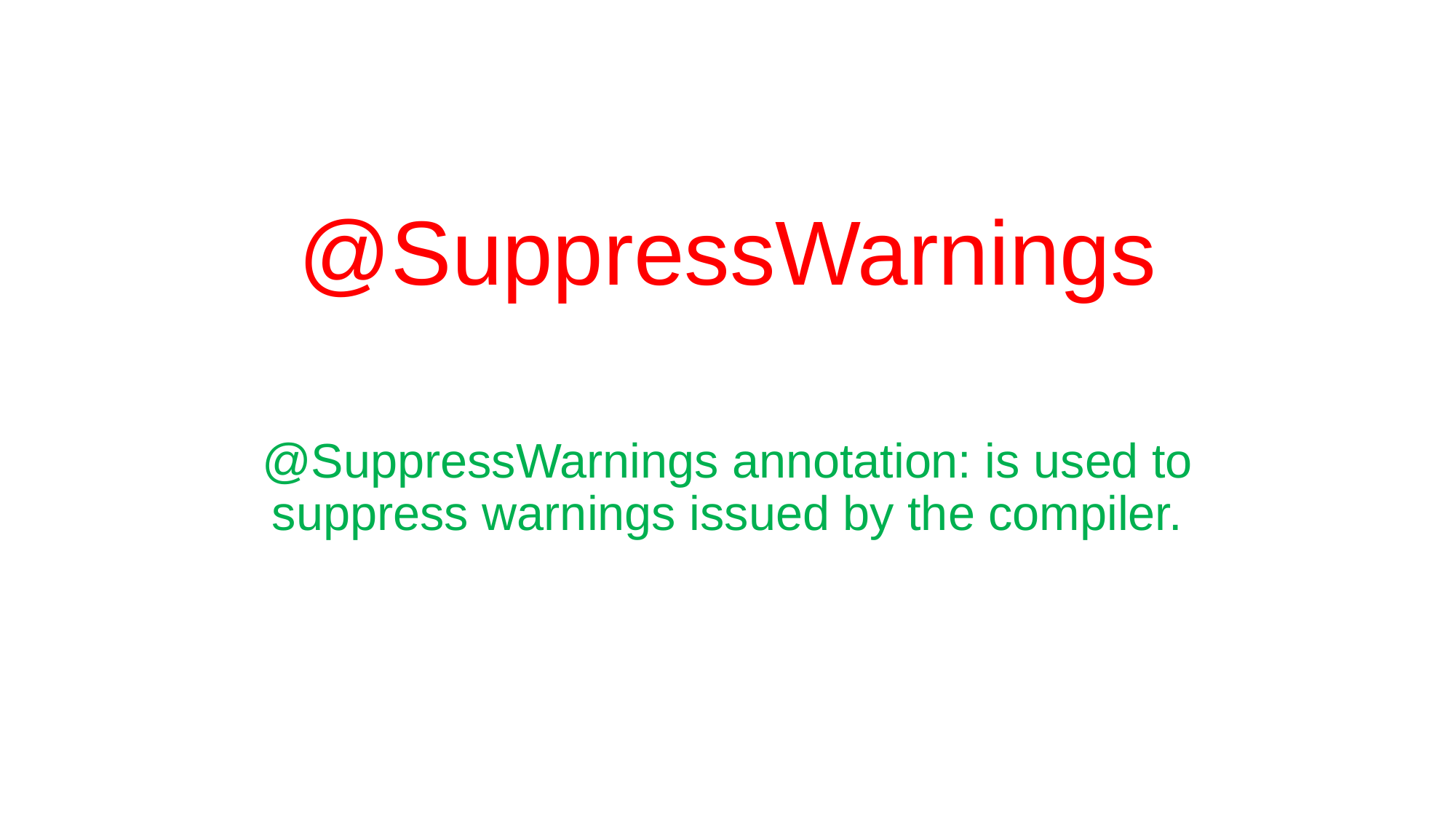

# @SuppressWarnings
@SuppressWarnings annotation: is used to suppress warnings issued by the compiler.